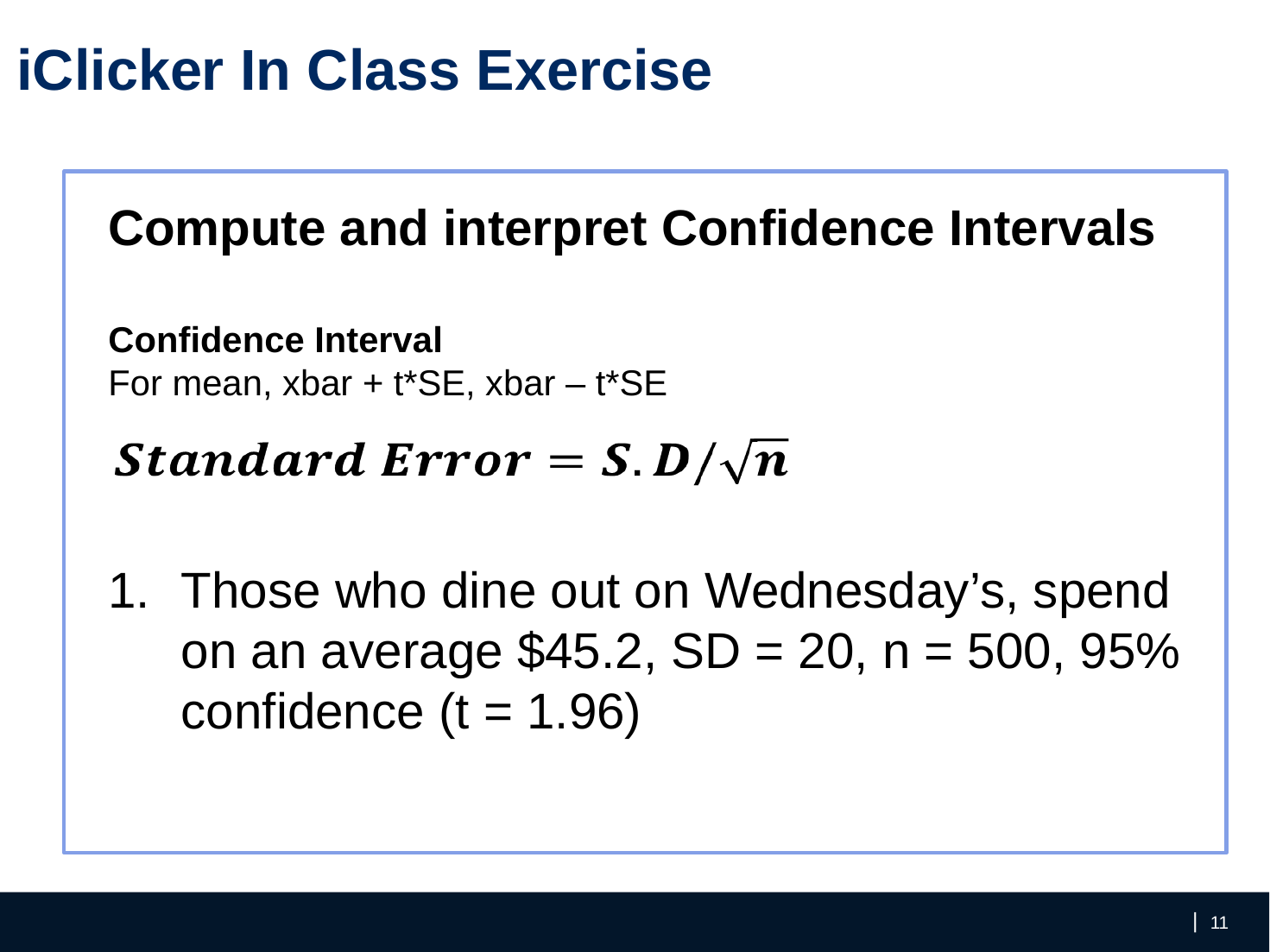

iClicker In Class Exercise

Compute and interpret Confidence Intervals

Confidence Interval
For mean, xbar + t*SE, xbar – t*SE

Those who dine out on Wednesday’s, spend on an average $45.2, SD = 20, n = 500, 95% confidence (t = 1.96)

11